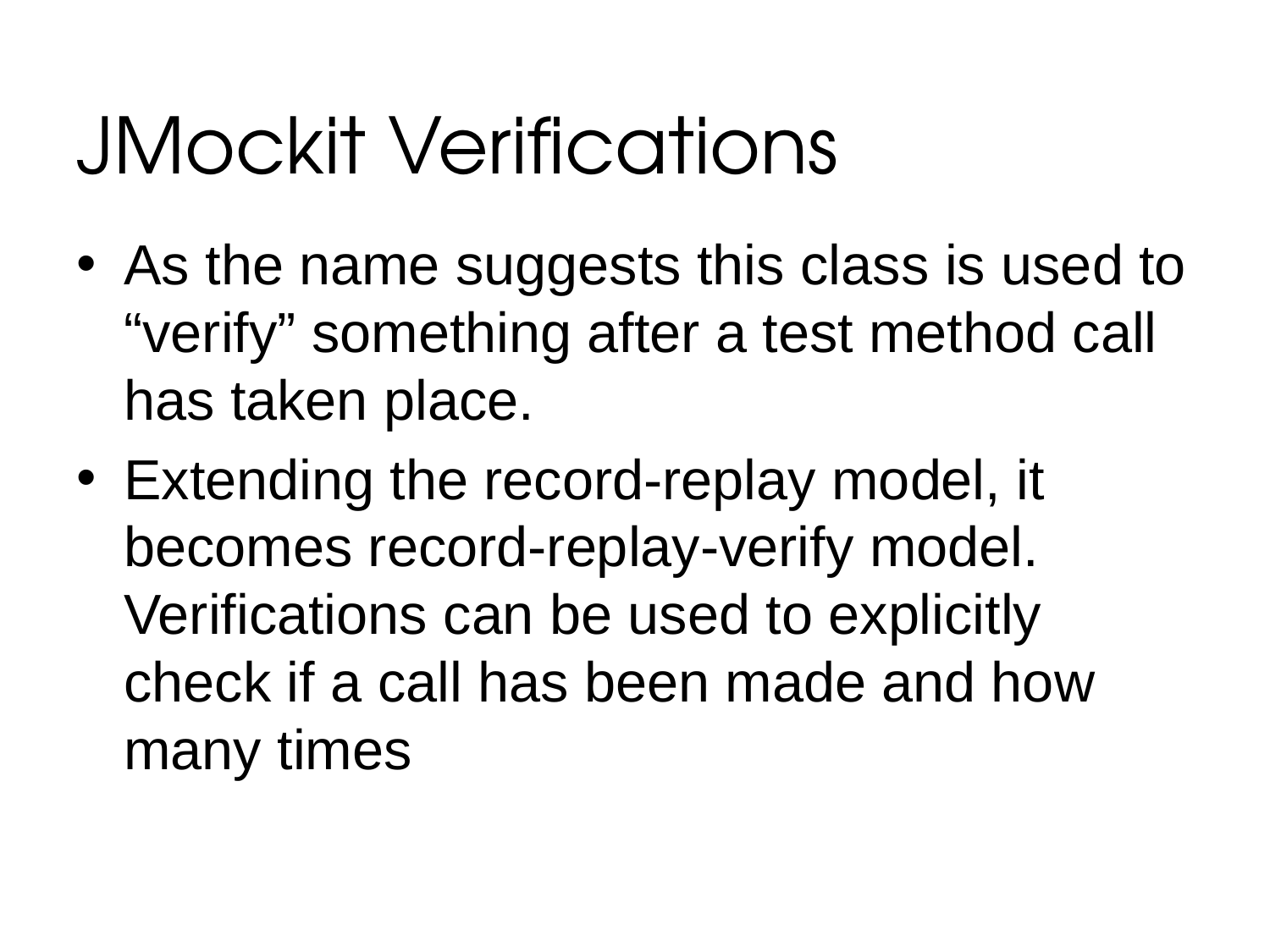

# JMockit Verifications
As the name suggests this class is used to “verify” something after a test method call has taken place.
Extending the record-replay model, it becomes record-replay-verify model. Verifications can be used to explicitly check if a call has been made and how many times